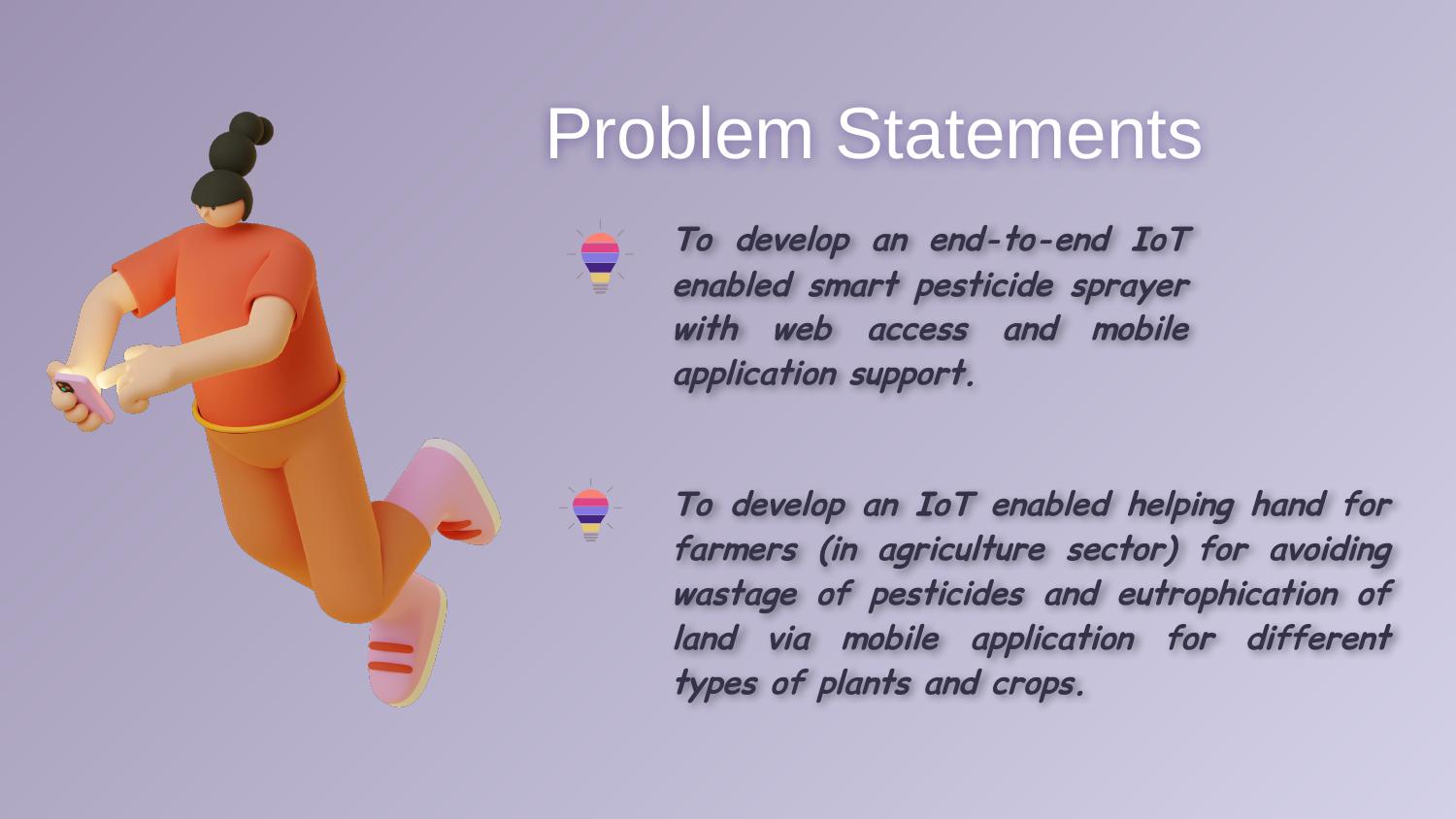

# Problem Statements
To develop an end-to-end IoT enabled smart pesticide sprayer with web access and mobile application support.

To develop an IoT enabled helping hand for farmers (in agriculture sector) for avoiding wastage of pesticides and eutrophication of land via mobile application for different types of plants and crops.